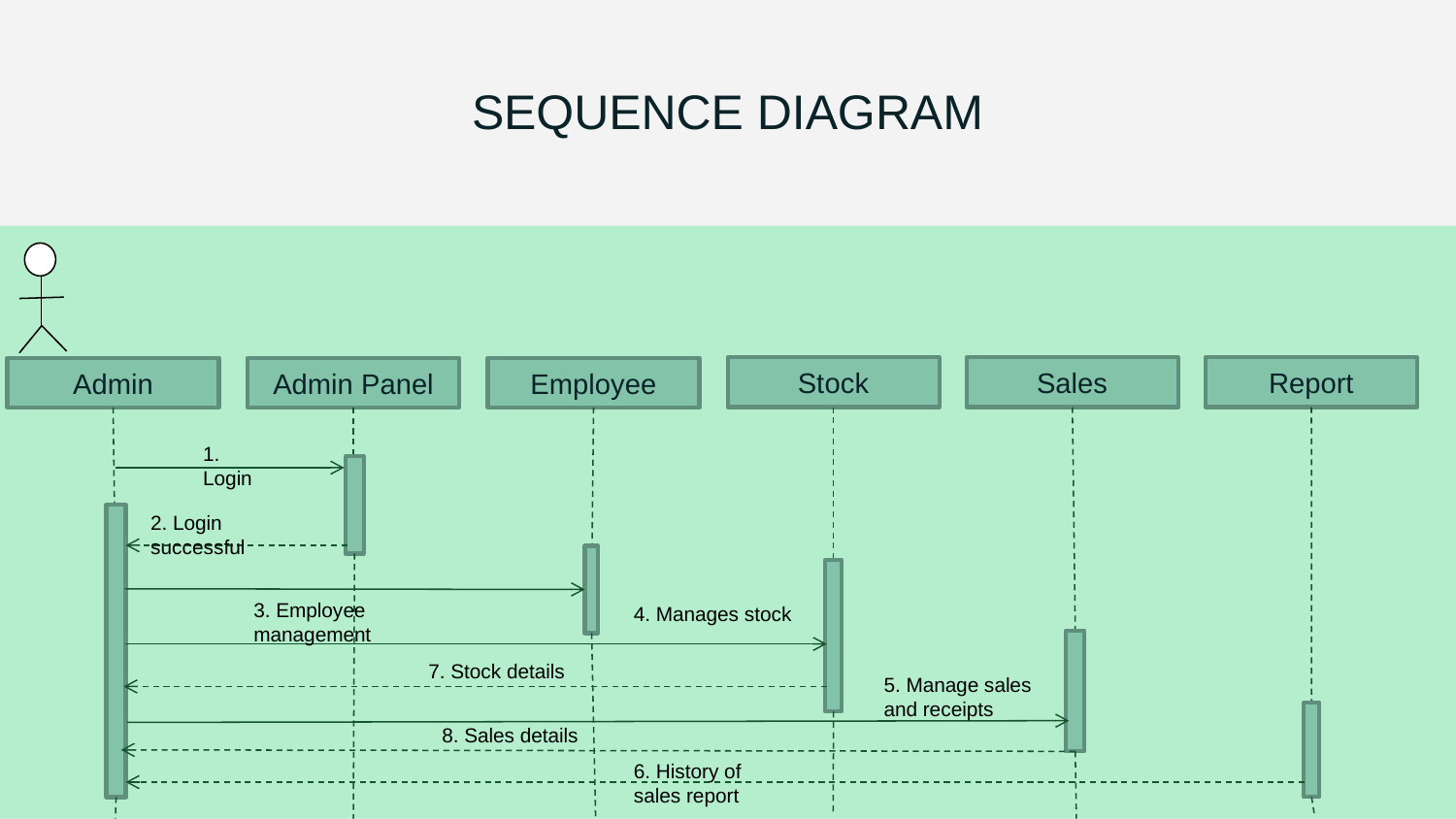

# SEQUENCE DIAGRAM

.
Stock
Sales
Report
Admin
Admin Panel
Employee
1. Login

2. Login successful

3. Employee management
4. Manages stock

7. Stock details
5. Manage sales and receipts

8. Sales details

6. History of sales report